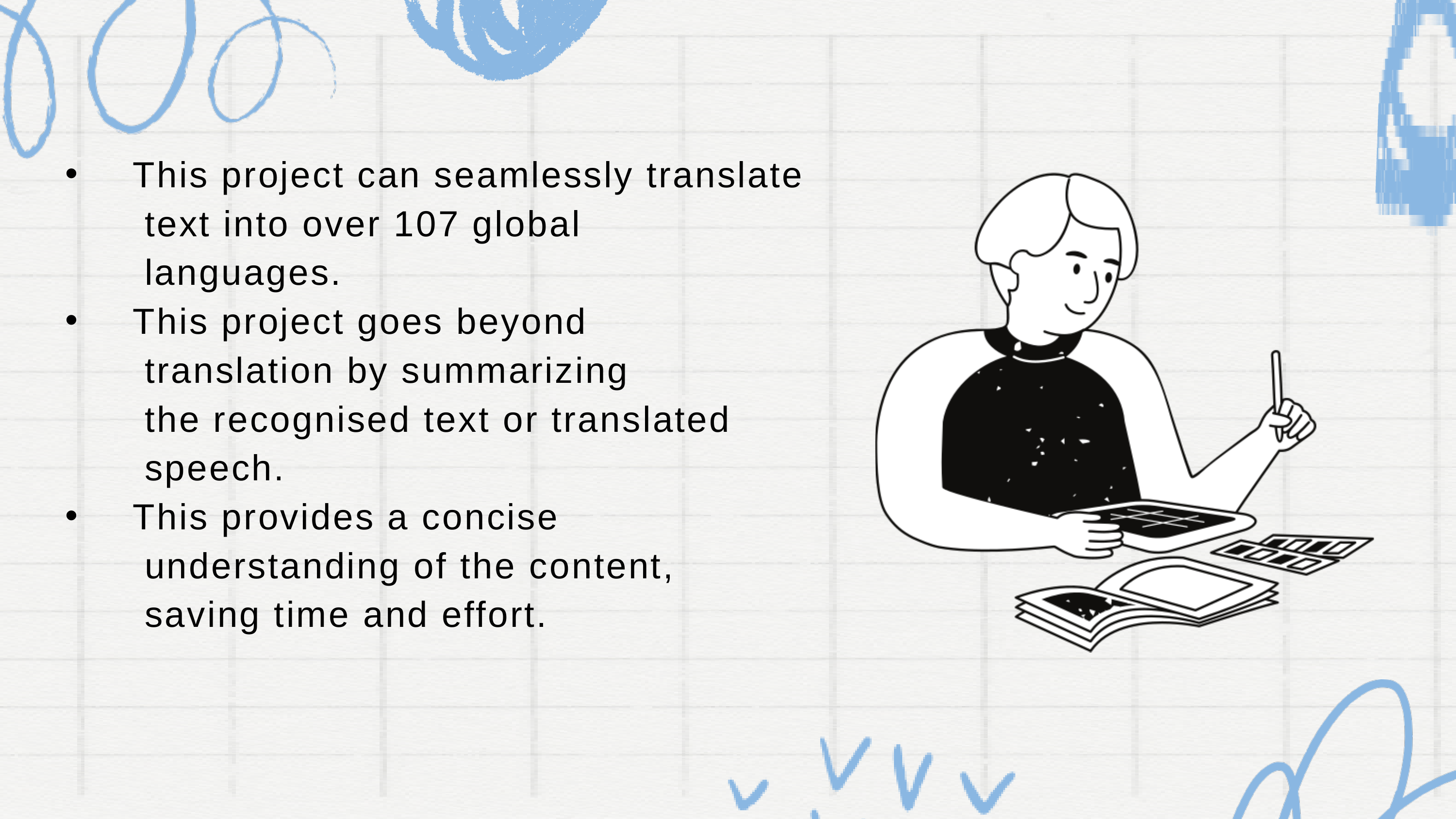

This project can seamlessly translate
         text into over 107 global
         languages.
   This project goes beyond
         translation by summarizing
         the recognised text or translated
         speech.
   This provides a concise
         understanding of the content,
         saving time and effort.